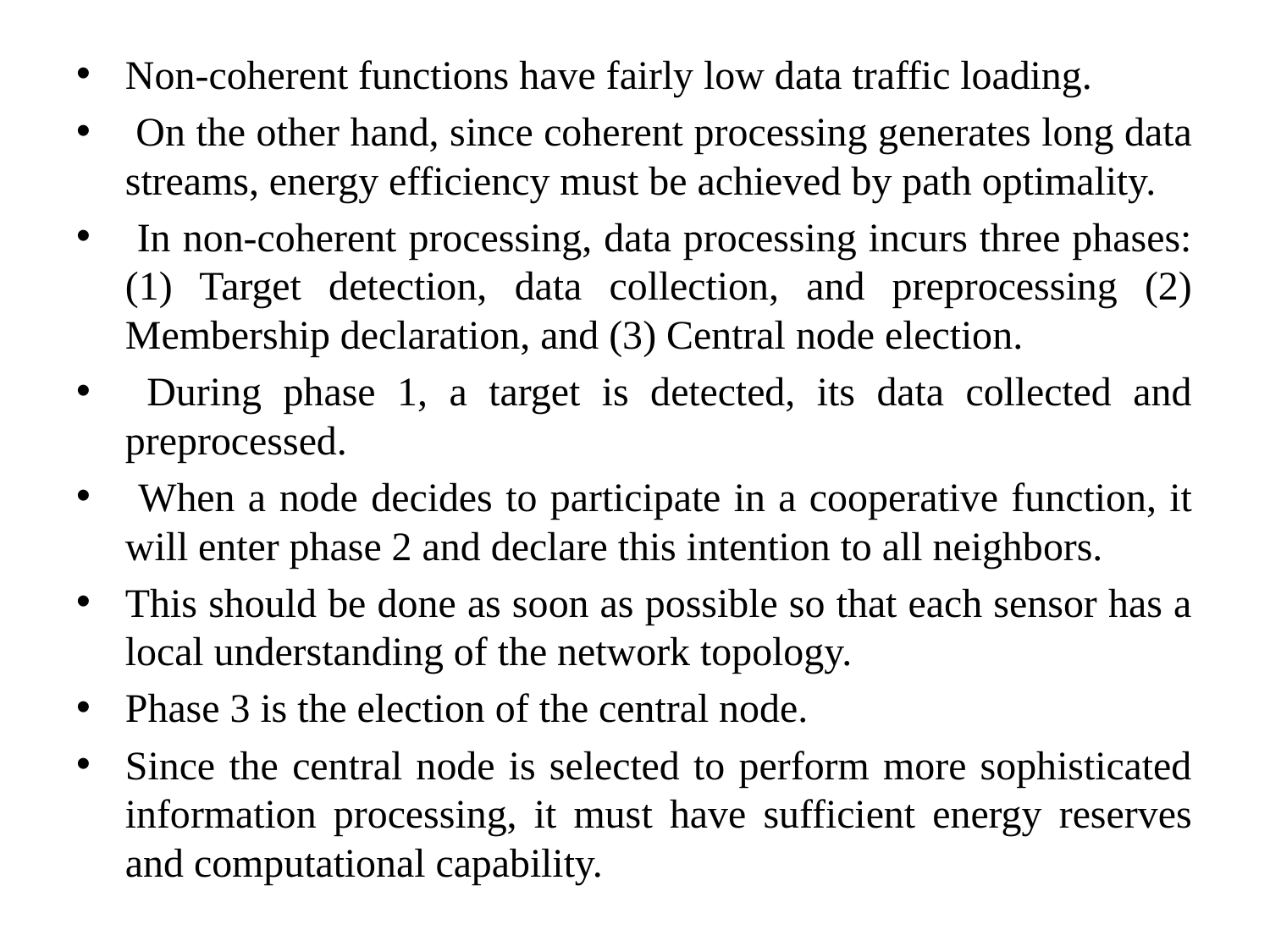

#
Non-coherent functions have fairly low data traffic loading.
 On the other hand, since coherent processing generates long data streams, energy efficiency must be achieved by path optimality.
 In non-coherent processing, data processing incurs three phases: (1) Target detection, data collection, and preprocessing (2) Membership declaration, and (3) Central node election.
 During phase 1, a target is detected, its data collected and preprocessed.
 When a node decides to participate in a cooperative function, it will enter phase 2 and declare this intention to all neighbors.
This should be done as soon as possible so that each sensor has a local understanding of the network topology.
Phase 3 is the election of the central node.
Since the central node is selected to perform more sophisticated information processing, it must have sufficient energy reserves and computational capability.